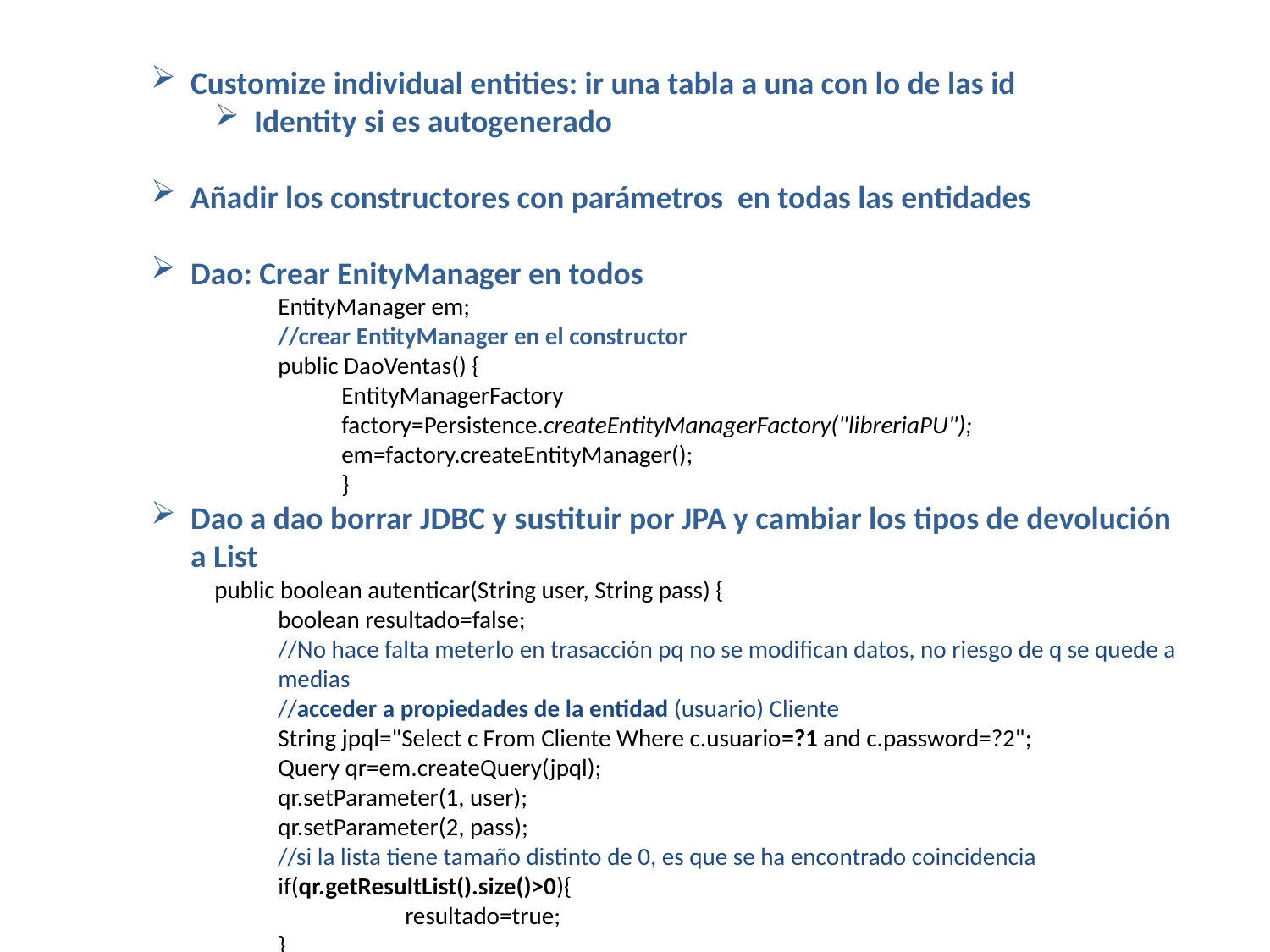

Customize individual entities: ir una tabla a una con lo de las id
Identity si es autogenerado

Añadir los constructores con parámetros  en todas las entidades

Dao: Crear EnityManager en todos
EntityManager em;
//crear EntityManager en el constructor
public DaoVentas() {
EntityManagerFactory factory=Persistence.createEntityManagerFactory("libreriaPU");
em=factory.createEntityManager();
}
Dao a dao borrar JDBC y sustituir por JPA y cambiar los tipos de devolución a List
public boolean autenticar(String user, String pass) {
boolean resultado=false;
//No hace falta meterlo en trasacción pq no se modifican datos, no riesgo de q se quede a medias
//acceder a propiedades de la entidad (usuario) Cliente
String jpql="Select c From Cliente Where c.usuario=?1 and c.password=?2";
Query qr=em.createQuery(jpql);
qr.setParameter(1, user);
qr.setParameter(2, pass);
//si la lista tiene tamaño distinto de 0, es que se ha encontrado coincidencia
if(qr.getResultList().size()>0){
	resultado=true;
}
return resultado;
}